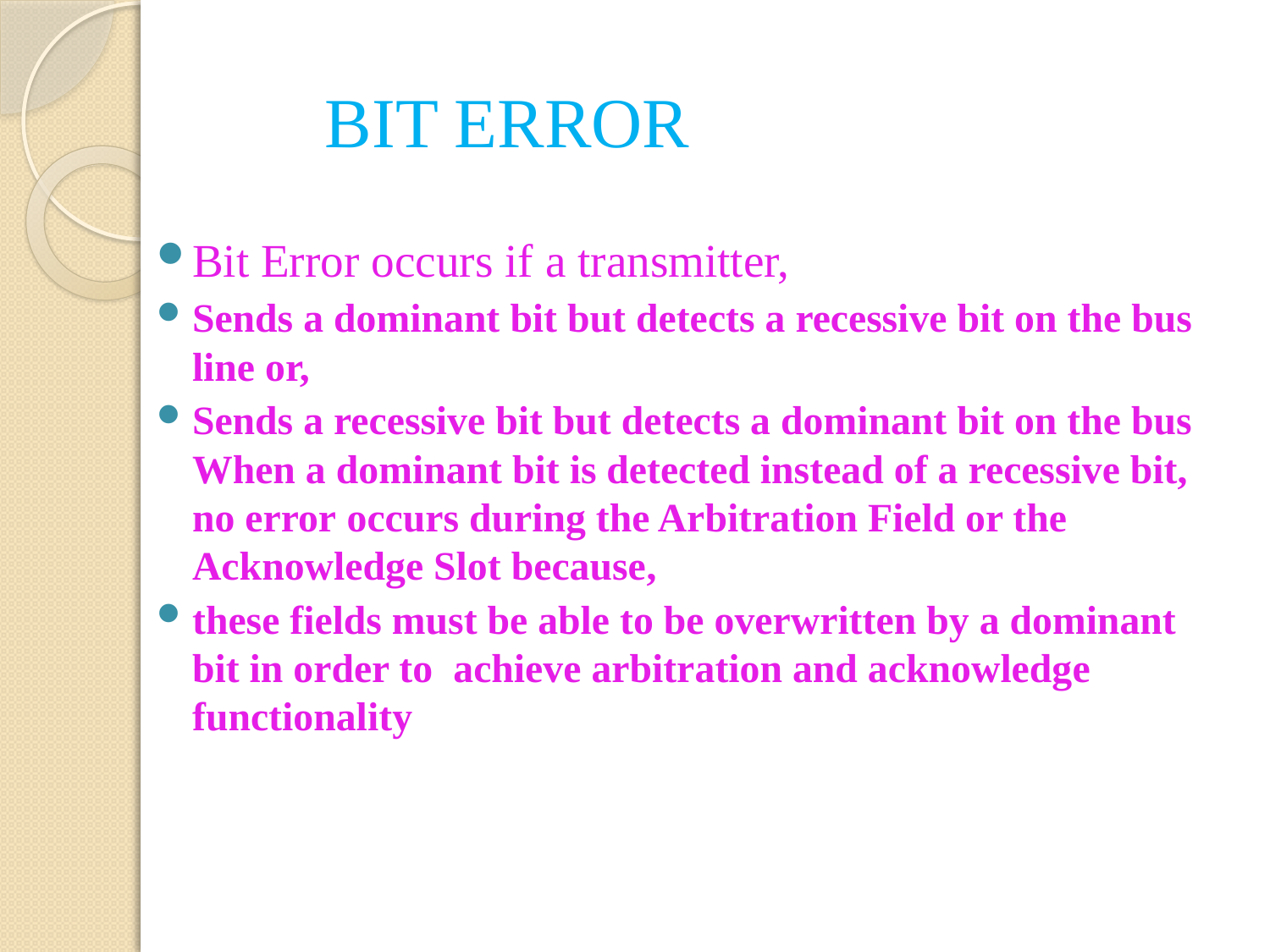

# BIT ERROR
Bit Error occurs if a transmitter,
Sends a dominant bit but detects a recessive bit on the bus line or,
Sends a recessive bit but detects a dominant bit on the bus When a dominant bit is detected instead of a recessive bit, no error occurs during the Arbitration Field or the Acknowledge Slot because,
these fields must be able to be overwritten by a dominant bit in order to  achieve arbitration and acknowledge functionality